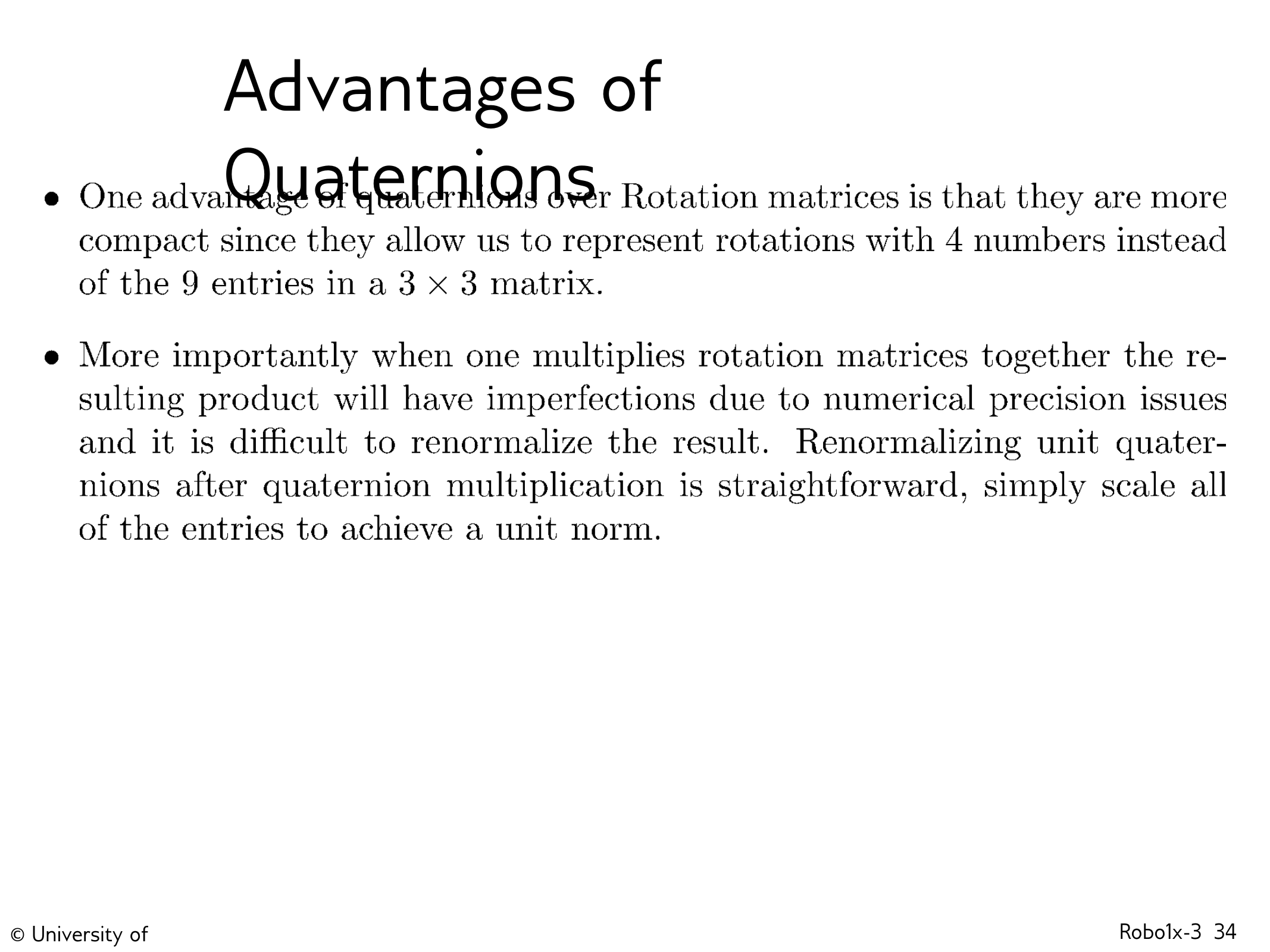

# Advantages of Quaternions

Robo1x-3 34
© University of Pennsylvania